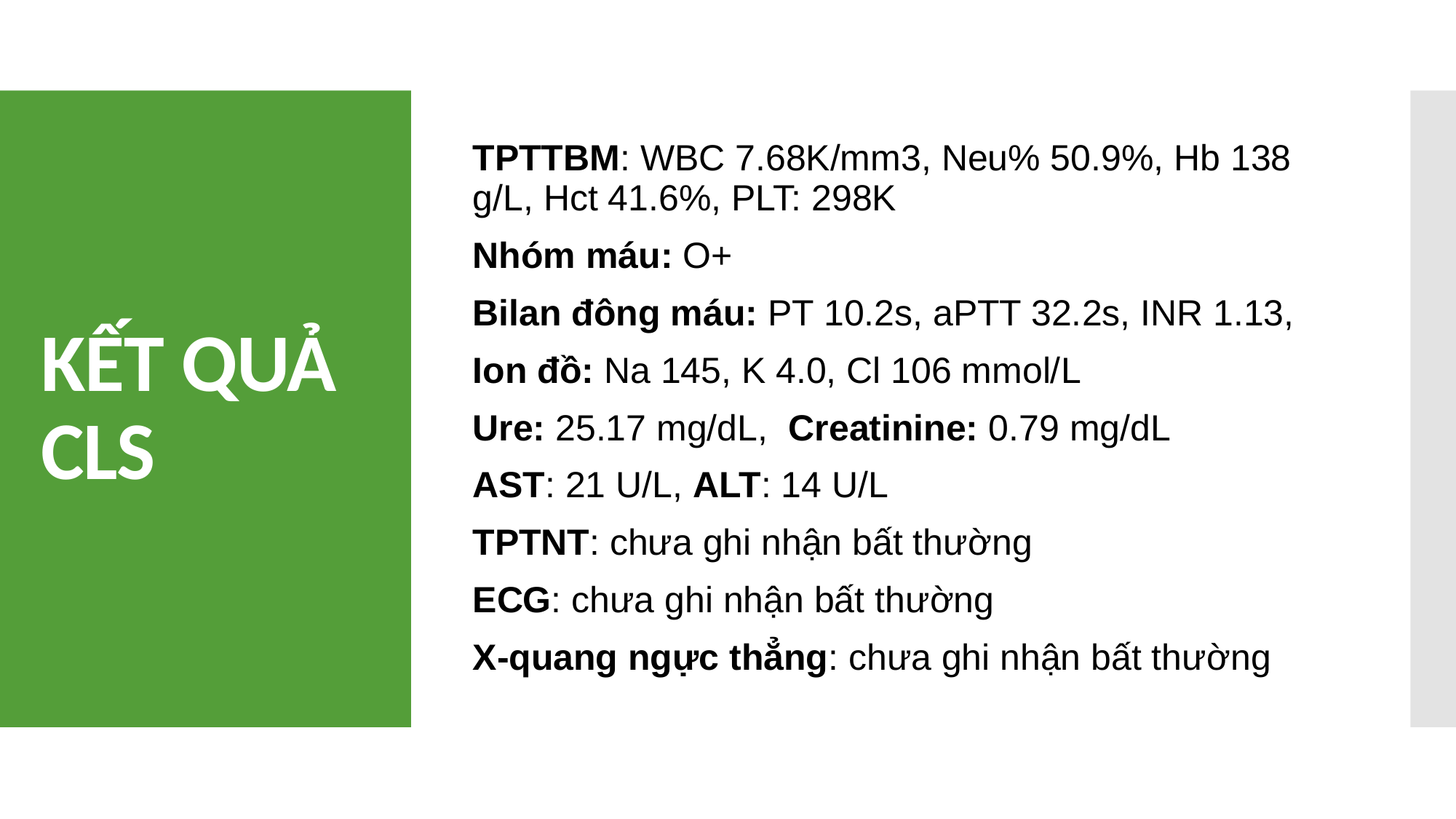

TPTTBM: WBC 7.68K/mm3, Neu% 50.9%, Hb 138 g/L, Hct 41.6%, PLT: 298K
Nhóm máu: O+
Bilan đông máu: PT 10.2s, aPTT 32.2s, INR 1.13,
Ion đồ: Na 145, K 4.0, Cl 106 mmol/L
Ure: 25.17 mg/dL,  Creatinine: 0.79 mg/dL
AST: 21 U/L, ALT: 14 U/L
TPTNT: chưa ghi nhận bất thường
ECG: chưa ghi nhận bất thường
X-quang ngực thẳng: chưa ghi nhận bất thường
# KẾT QUẢ CLS